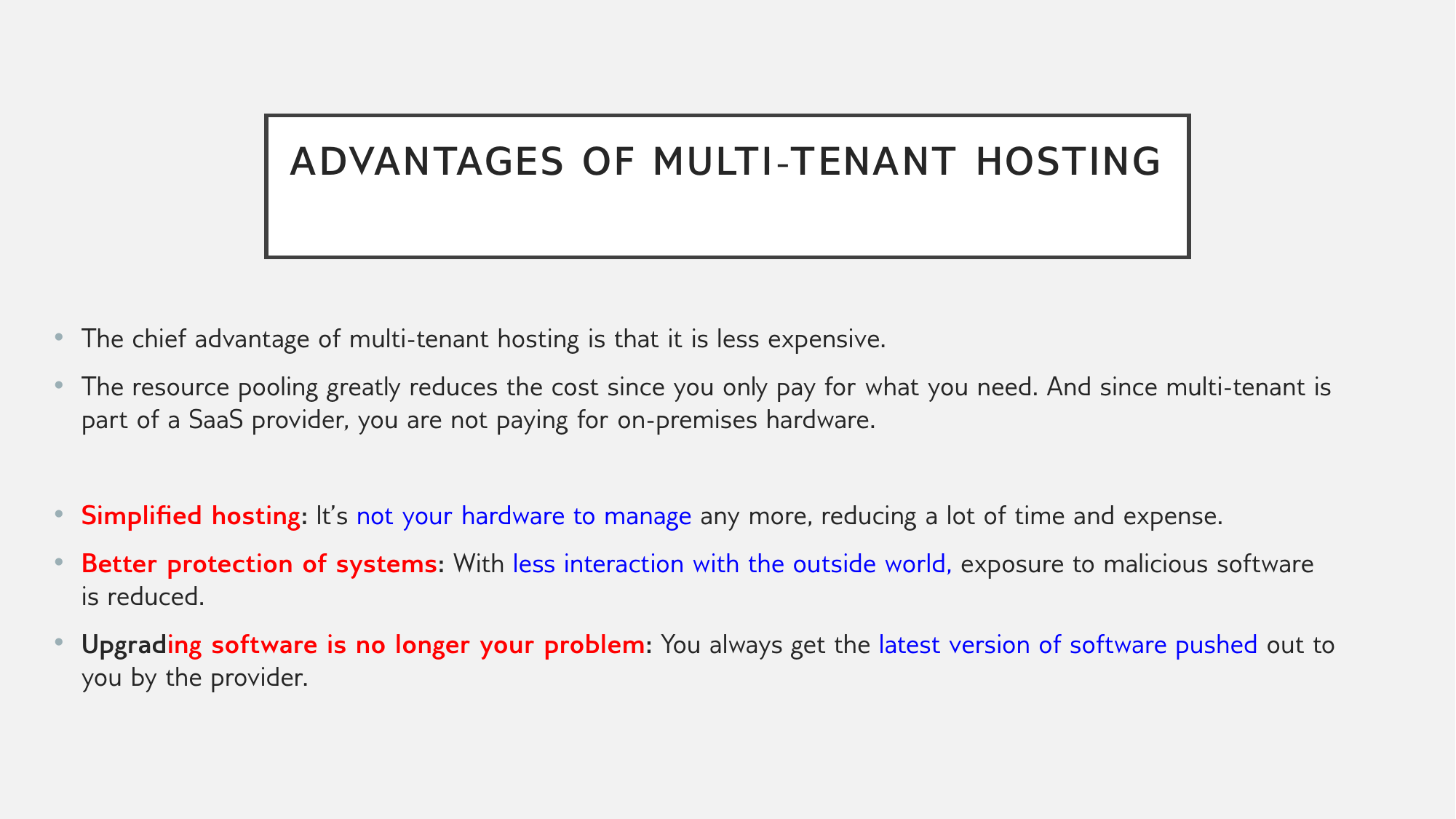

# Advantages of Multi-Tenant Hosting
The chief advantage of multi-tenant hosting is that it is less expensive.
The resource pooling greatly reduces the cost since you only pay for what you need. And since multi-tenant is part of a SaaS provider, you are not paying for on-premises hardware.

Simplified hosting: It’s not your hardware to manage any more, reducing a lot of time and expense.
Better protection of systems: With less interaction with the outside world, exposure to malicious software is reduced.
Upgrading software is no longer your problem: You always get the latest version of software pushed out to you by the provider.